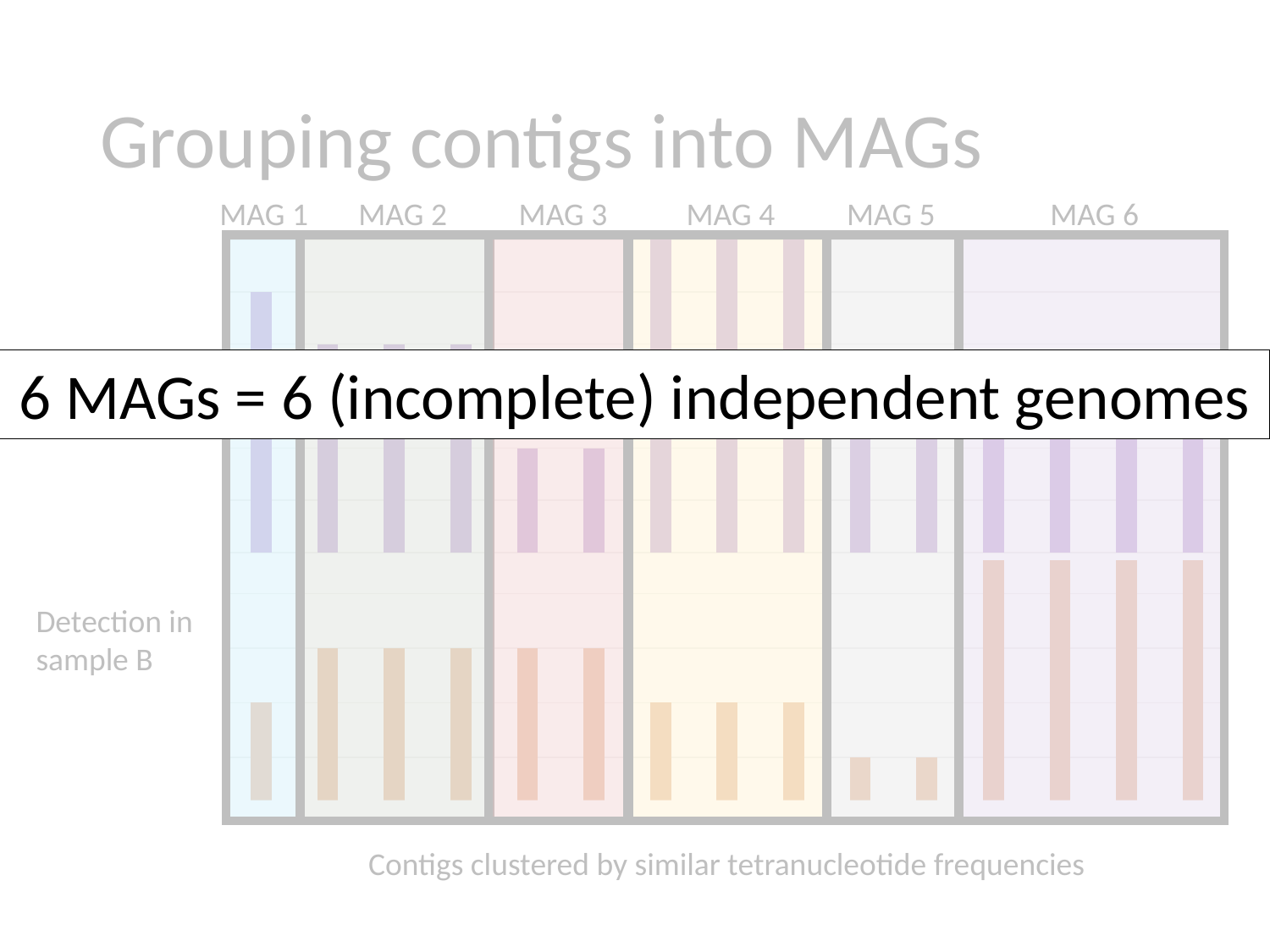

# Grouping contigs into MAGs

### Chart

| Category | 15 |
|---|---|
MAG 1       MAG 2          MAG 3           MAG 4          MAG 5                MAG 6

6 MAGs = 6 (incomplete) independent genomes
Detection in
sample A

### Chart

| Category |  |
|---|---|
| 15.0 | 2.0 |
| 11.0 | 3.0 |
| 5.0 | 3.0 |
| 2.0 | 3.0 |
| 6.0 | 3.0 |
| 3.0 | 3.0 |
| 10.0 | 2.0 |
| 4.0 | 2.0 |
| 12.0 | 2.0 |
| 13.0 | 1.0 |
| 1.0 | 1.0 |
| 7.0 | 5.0 |
| 9.0 | 5.0 |
| 8.0 | 5.0 |
| 14.0 | 5.0 |
Detection in
sample B

Contigs clustered by similar tetranucleotide frequencies